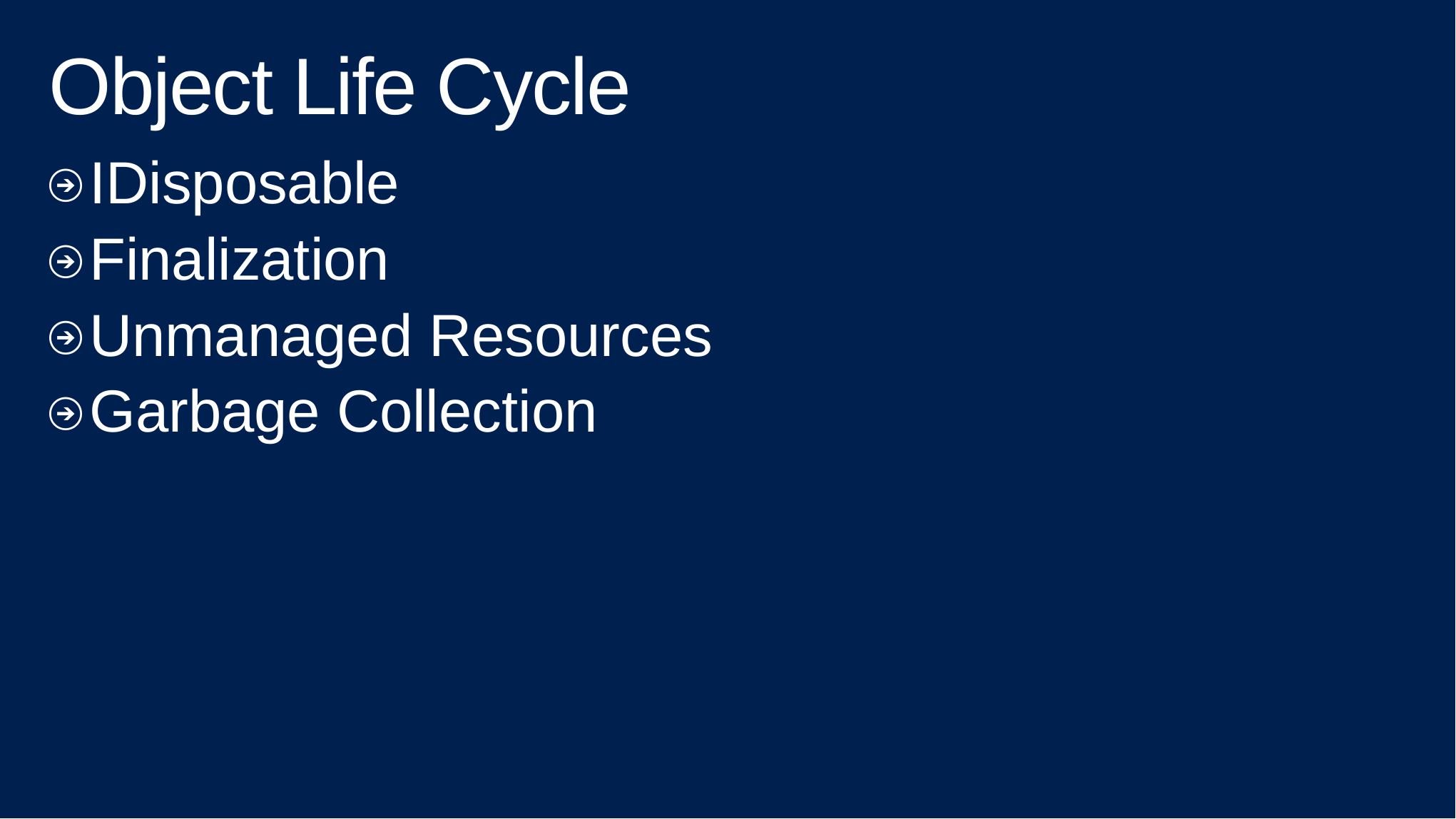

# Object Life Cycle
IDisposable
Finalization
Unmanaged Resources
Garbage Collection